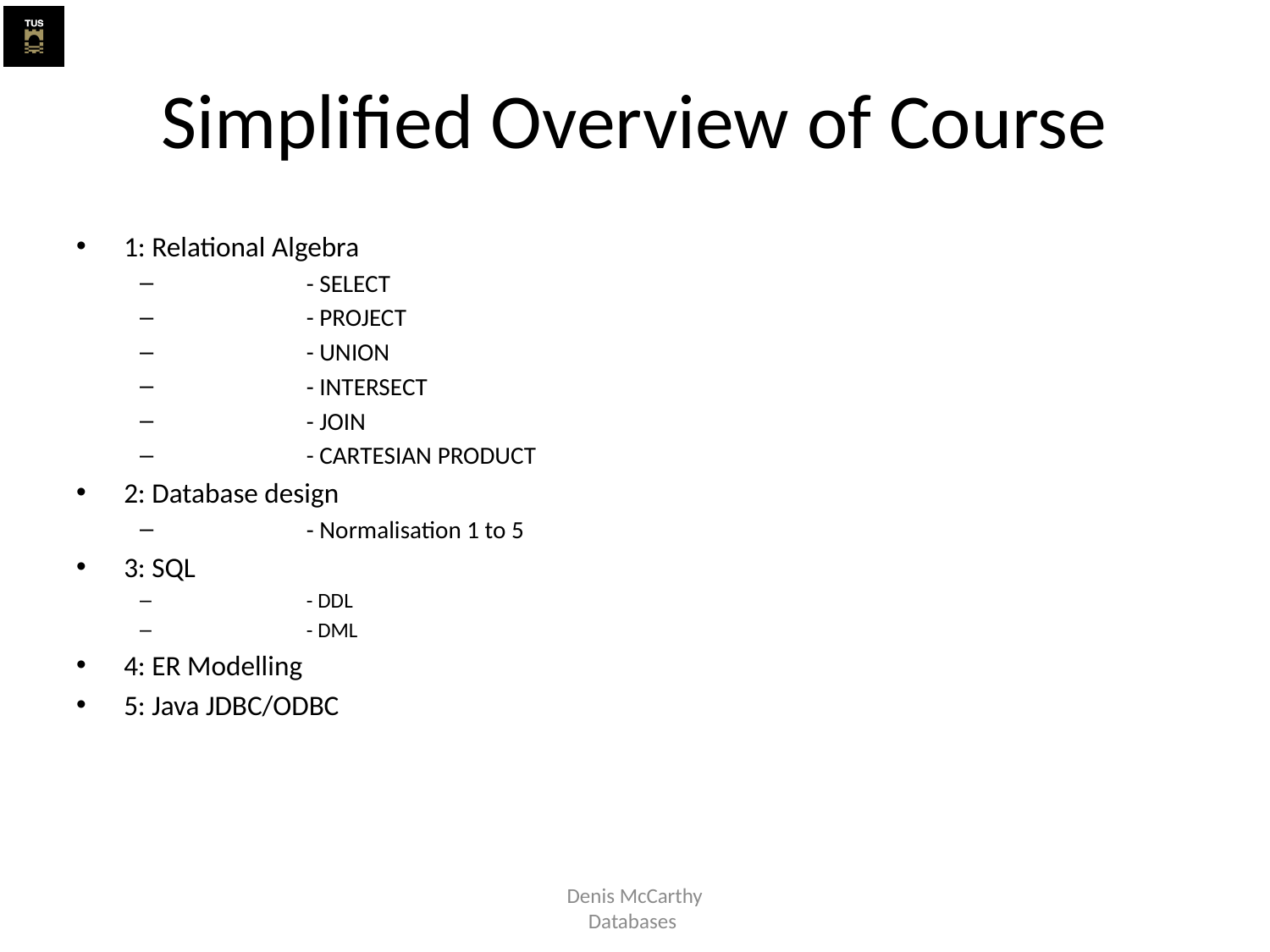

# Simplified Overview of Course
1: Relational Algebra
	- SELECT
	- PROJECT
	- UNION
	- INTERSECT
	- JOIN
	- CARTESIAN PRODUCT
2: Database design
	- Normalisation 1 to 5
3: SQL
	- DDL
	- DML
4: ER Modelling
5: Java JDBC/ODBC
Denis McCarthy
Databases